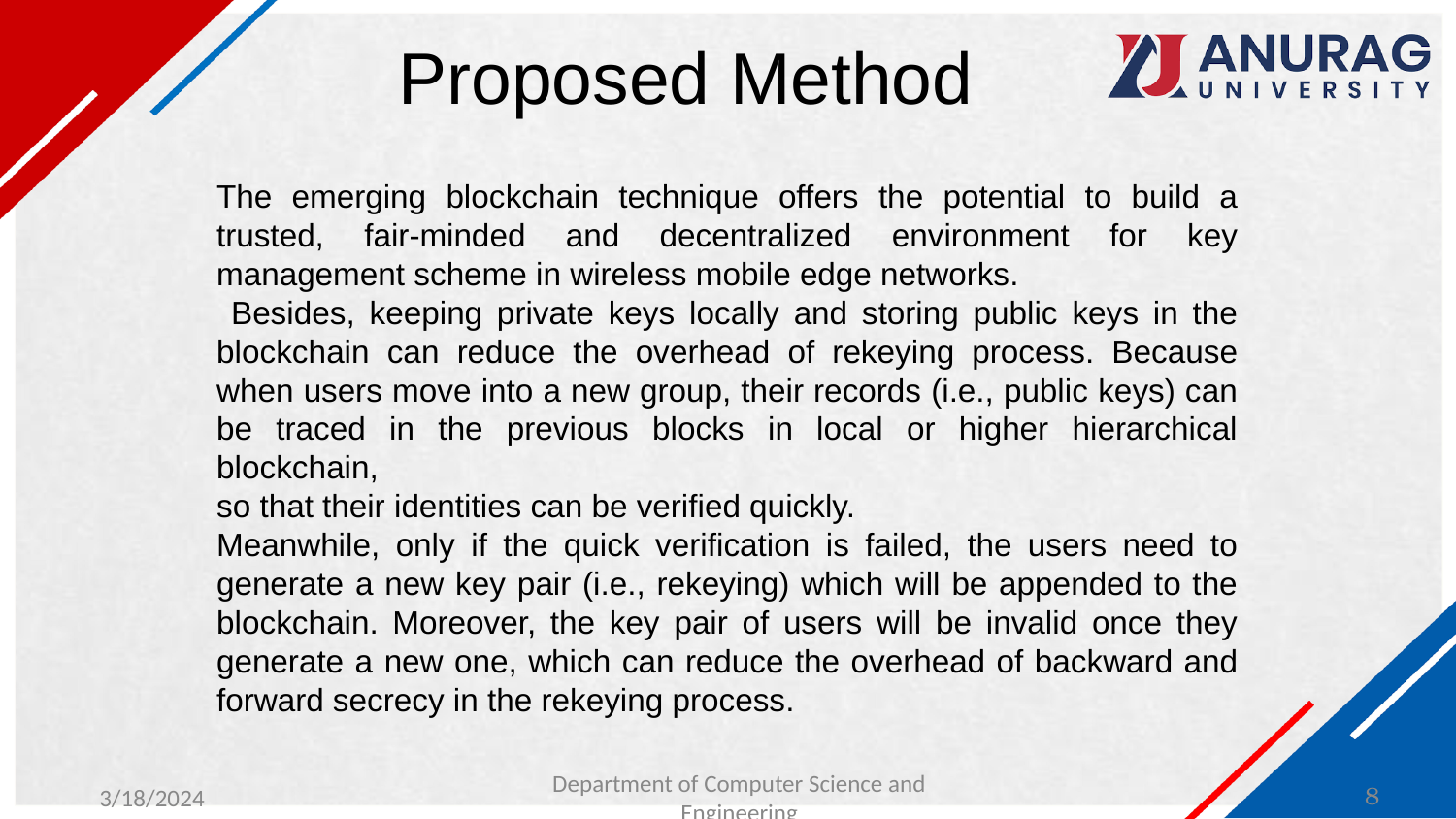

# Proposed Method
The emerging blockchain technique offers the potential to build a trusted, fair-minded and decentralized environment for key management scheme in wireless mobile edge networks.
 Besides, keeping private keys locally and storing public keys in the blockchain can reduce the overhead of rekeying process. Because when users move into a new group, their records (i.e., public keys) can be traced in the previous blocks in local or higher hierarchical blockchain,
so that their identities can be verified quickly.
Meanwhile, only if the quick verification is failed, the users need to generate a new key pair (i.e., rekeying) which will be appended to the blockchain. Moreover, the key pair of users will be invalid once they generate a new one, which can reduce the overhead of backward and forward secrecy in the rekeying process.
3/18/2024
Department of Computer Science and Engineering
8